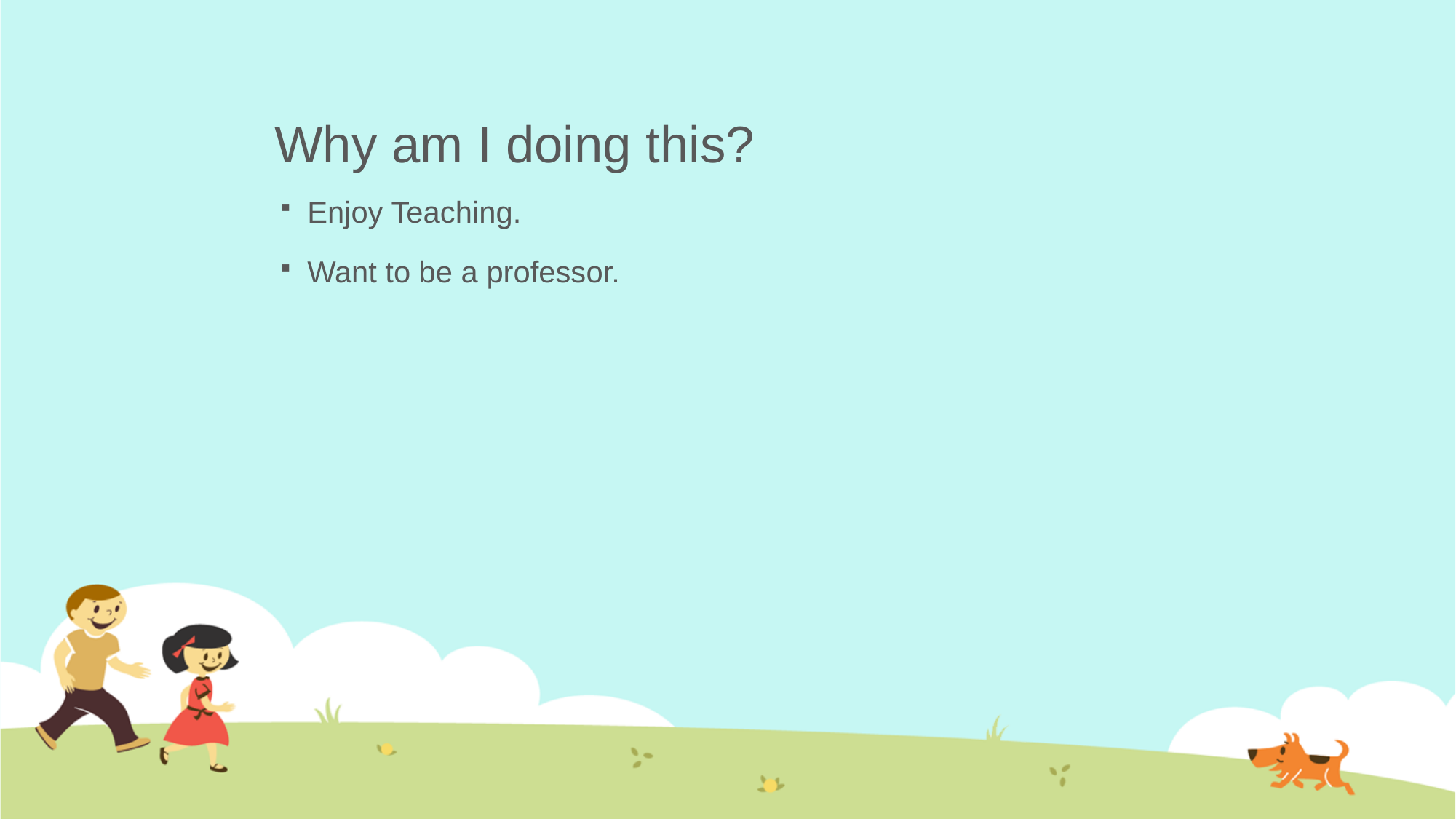

# Why am I doing this?
Enjoy Teaching.
Want to be a professor.